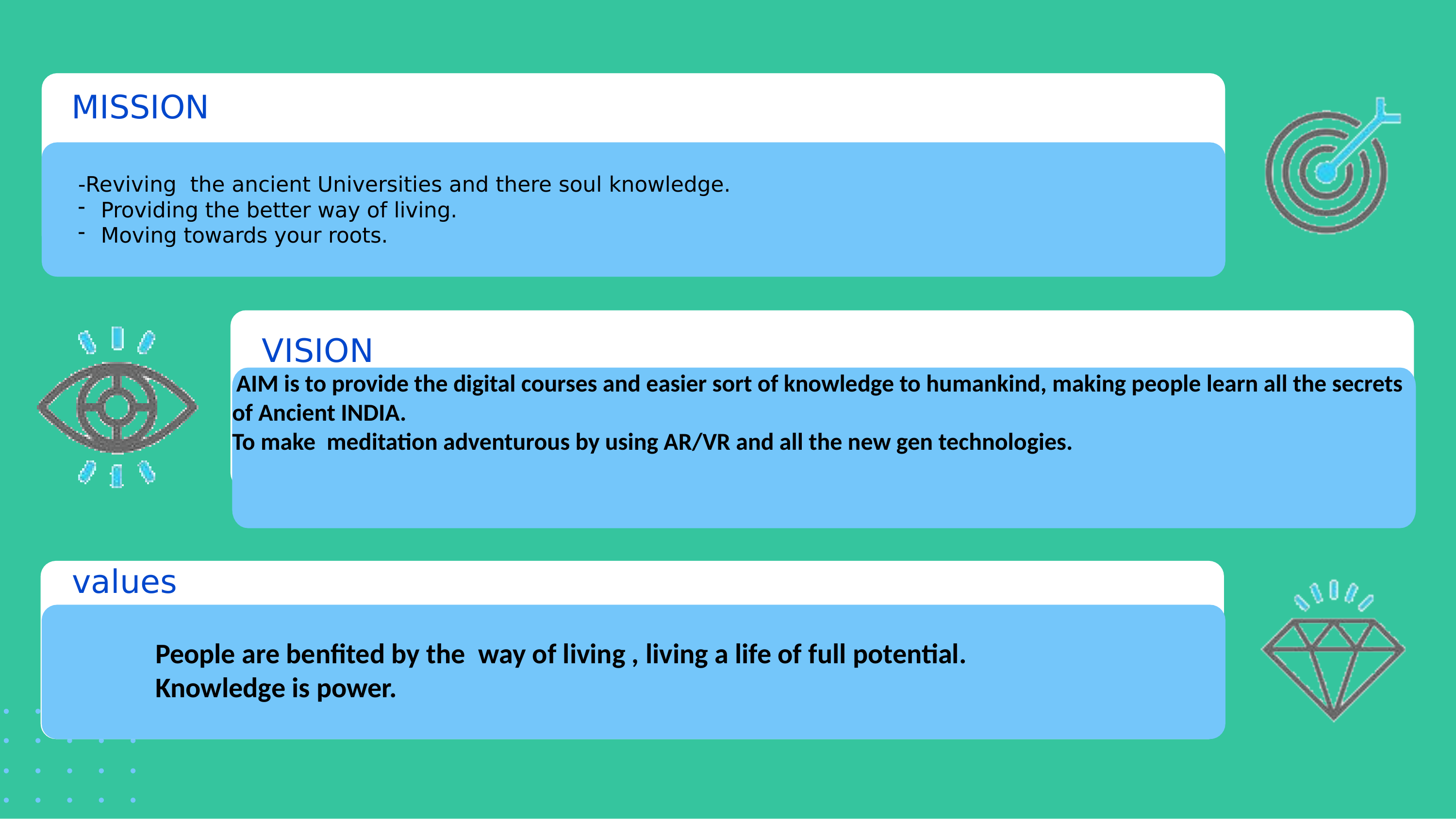

# MISSION

-Reviving  the ancient Universities and there soul knowledge.
Providing the better way of living.
Moving towards your roots.

 AIM is to provide the digital courses and easier sort of knowledge to humankind, making people learn all the secrets of Ancient INDIA.
To make  meditation adventurous by using AR/VR and all the new gen technologies.

VISION
values

People are benfited by the  way of living , living a life of full potential.
Knowledge is power.